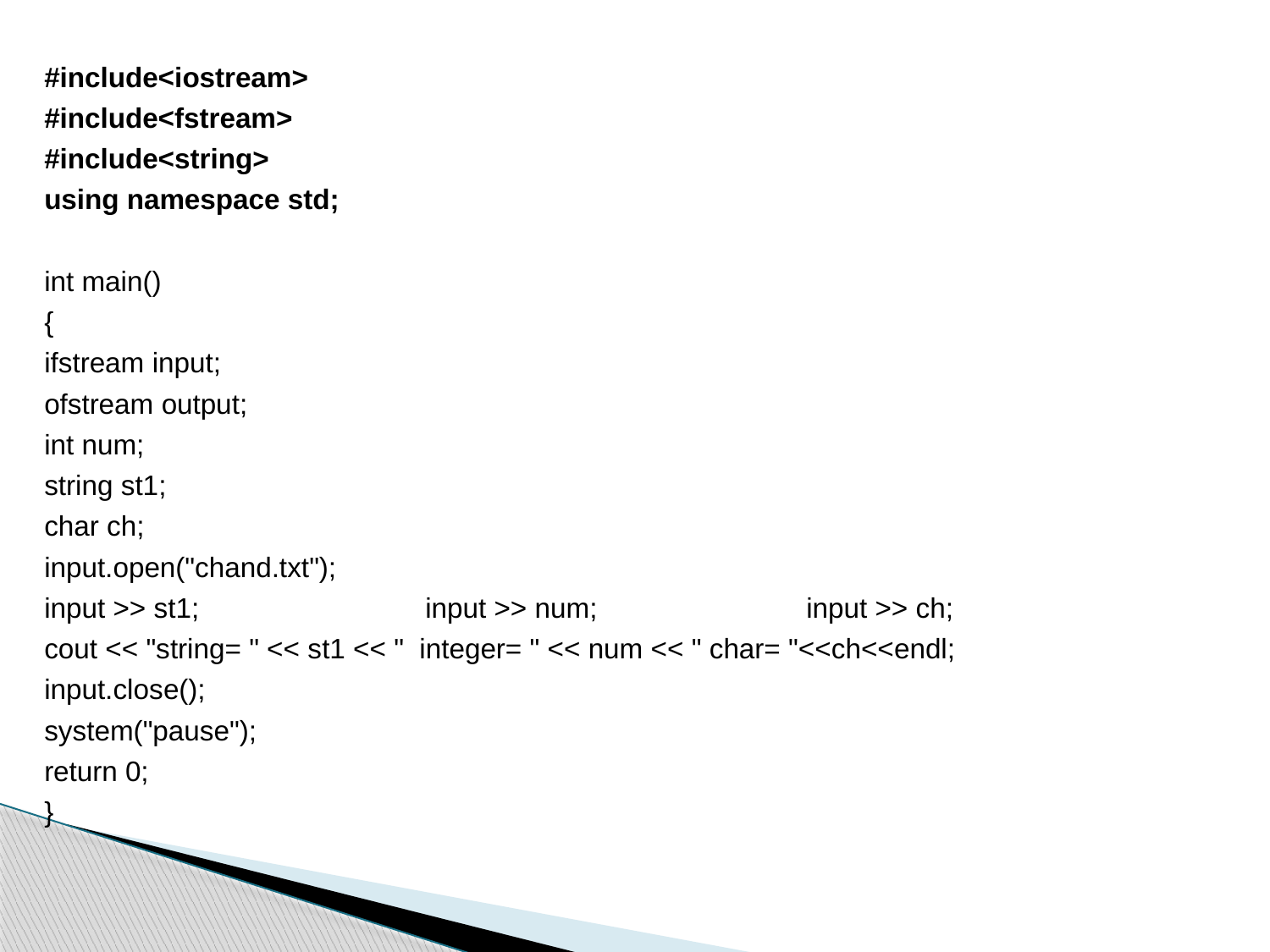

#include<iostream>
#include<fstream>
#include<string>
using namespace std;

int main()
{
ifstream input;
ofstream output;
int num;
string st1;
char ch;
input.open("chand.txt");
input >> st1;		input >> num;		input >> ch;
cout << "string= " << st1 << "  integer= " << num << " char= "<<ch<<endl;
input.close();
system("pause");
return 0;
}